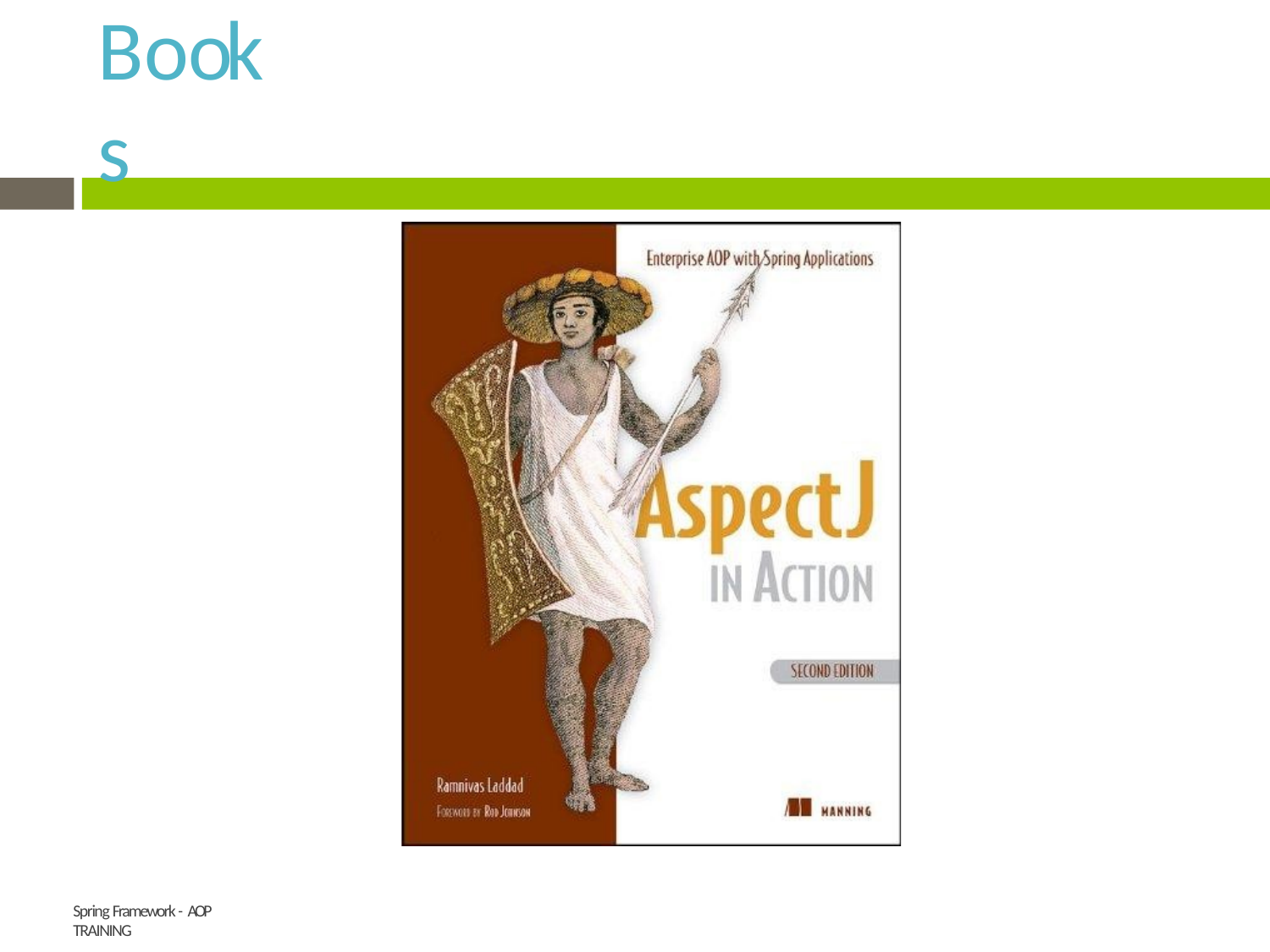

# Books

Spring Framework - AOP
Training